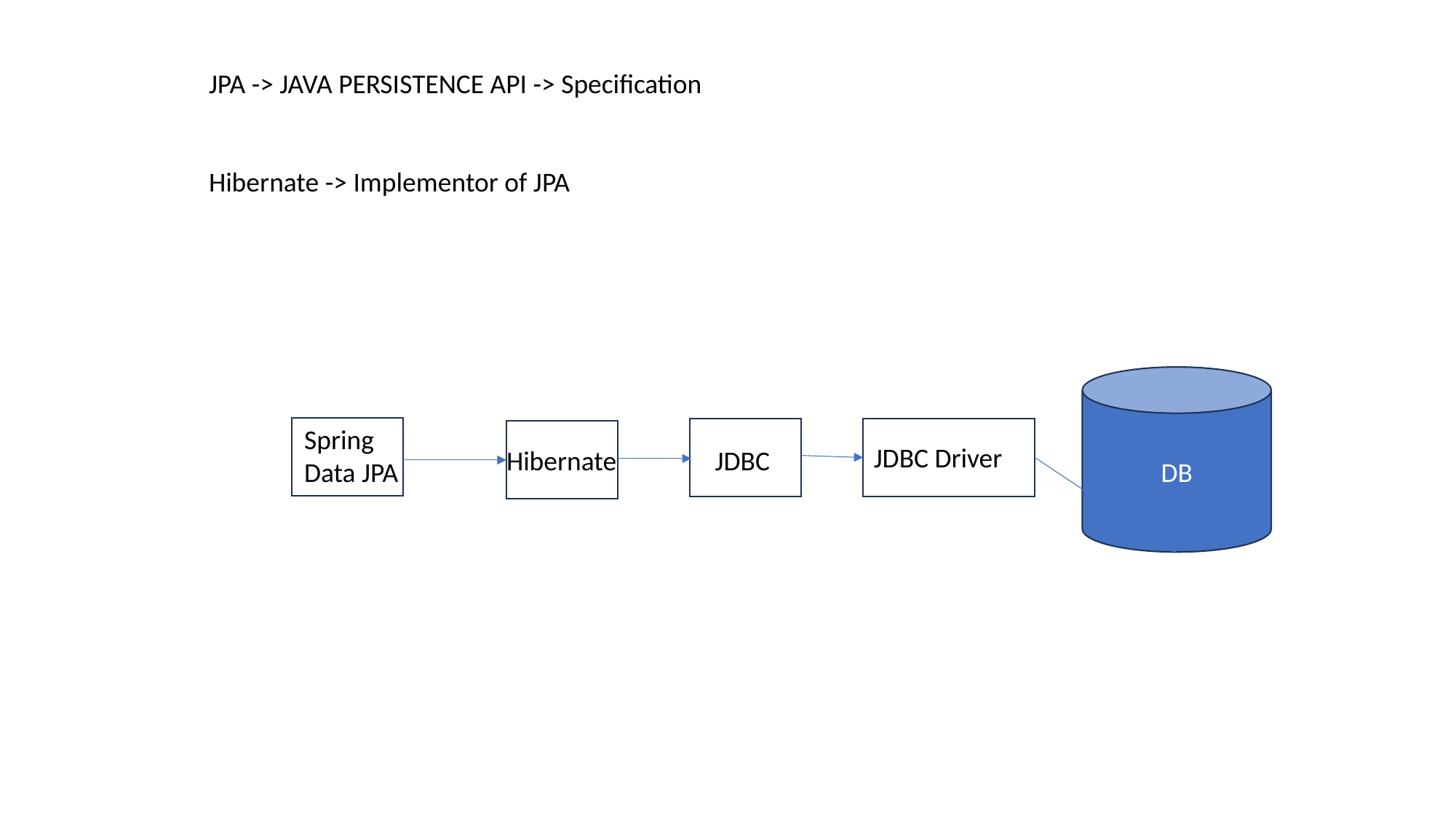

JPA -> JAVA PERSISTENCE API -> Specification

Hibernate -> Implementor of JPA
DB
Spring
Data JPA

JDBC Driver
Hibernate
JDBC